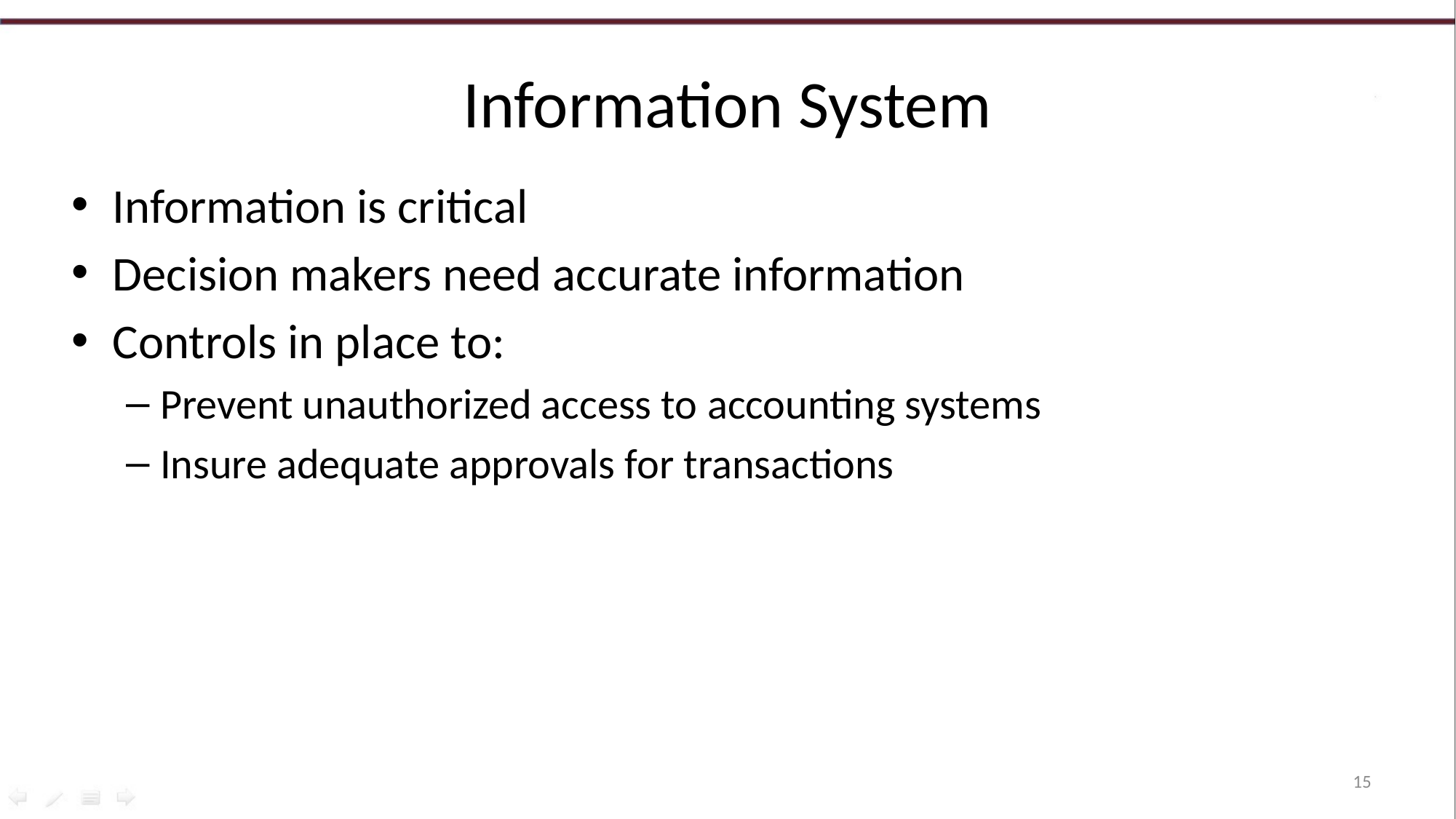

# Information System
Information is critical
Decision makers need accurate information
Controls in place to:
Prevent unauthorized access to accounting systems
Insure adequate approvals for transactions

15